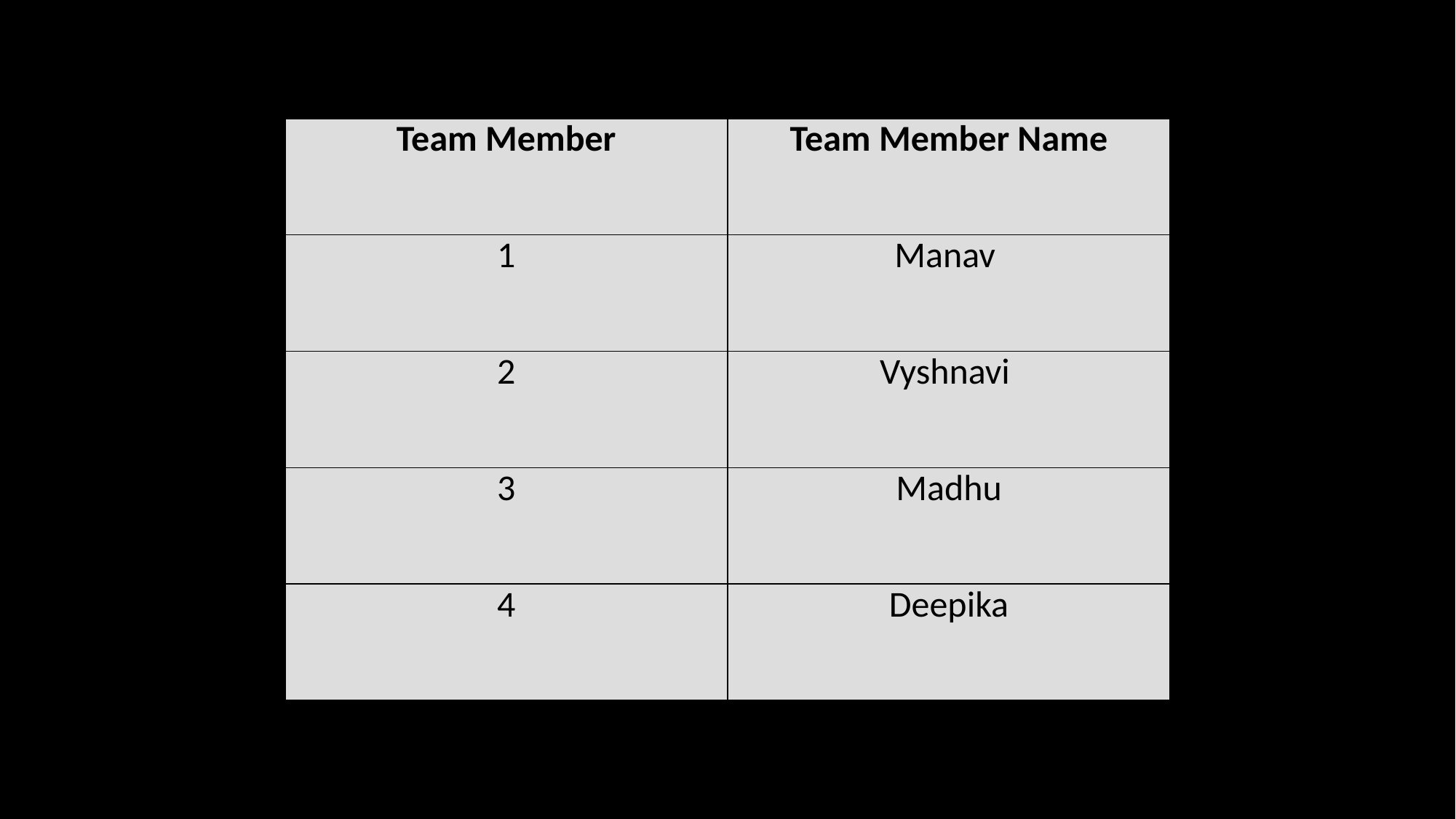

| Team Member | Team Member Name |
| --- | --- |
| 1 | Manav |
| 2 | Vyshnavi |
| 3 | Madhu |
| 4 | Deepika |